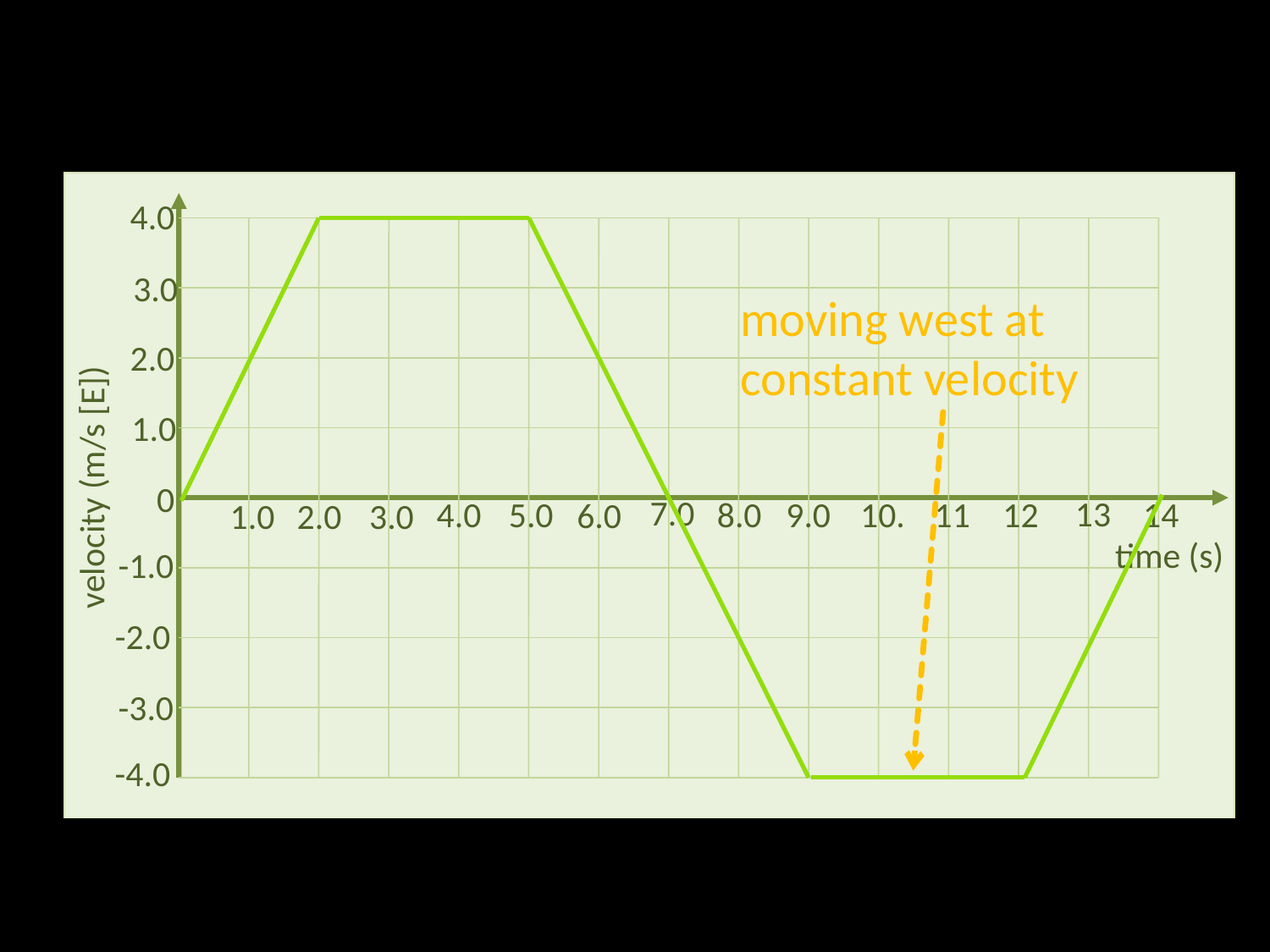

4.0
3.0
2.0
1.0
velocity (m/s [E])
0
7.0
13
12
14
4.0
5.0
8.0
9.0
10.
11
6.0
2.0
3.0
1.0
time (s)
-1.0
-2.0
-3.0
-4.0
moving west at constant velocity